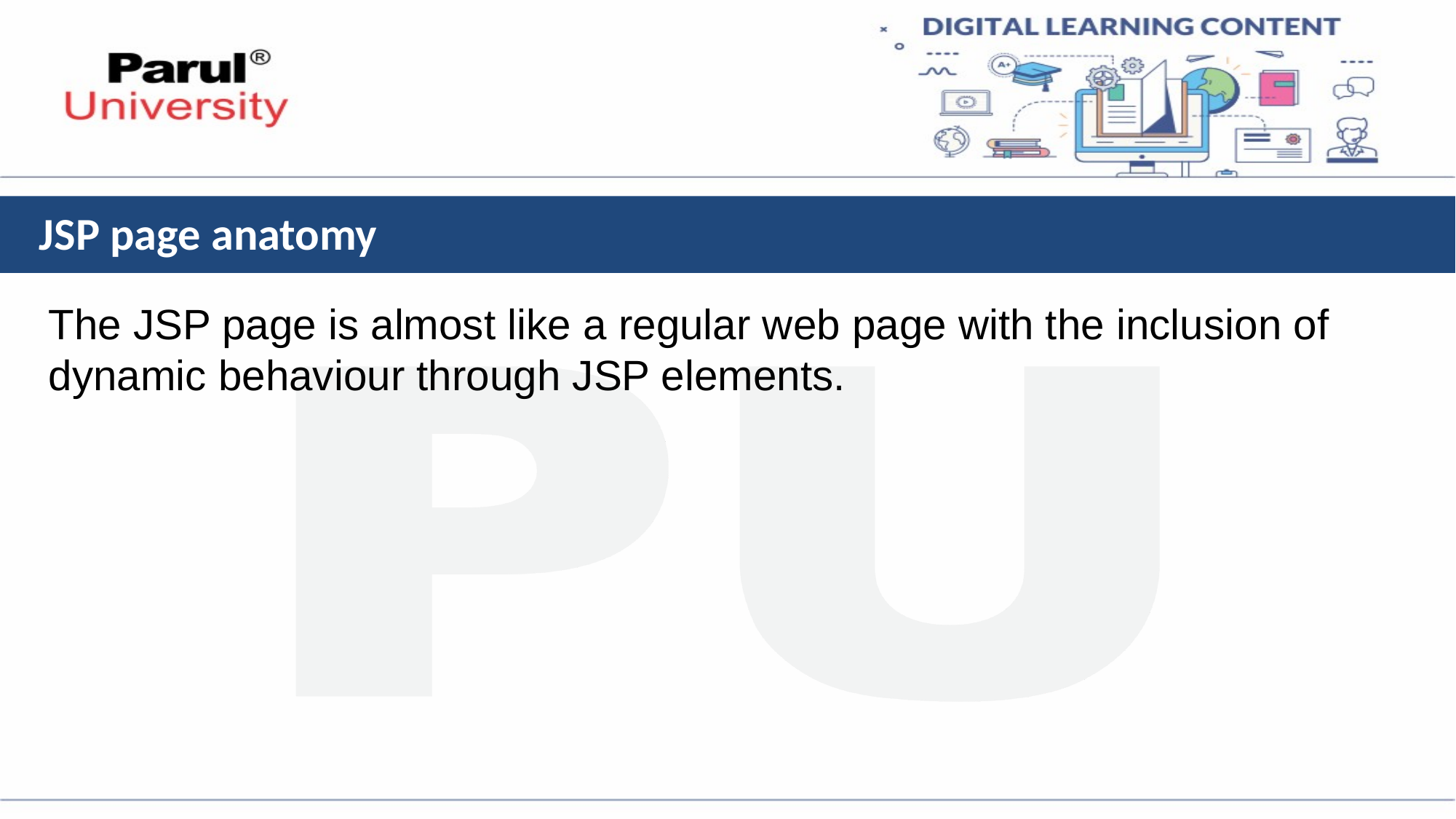

# JSP page anatomy
The JSP page is almost like a regular web page with the inclusion of dynamic behaviour through JSP elements.